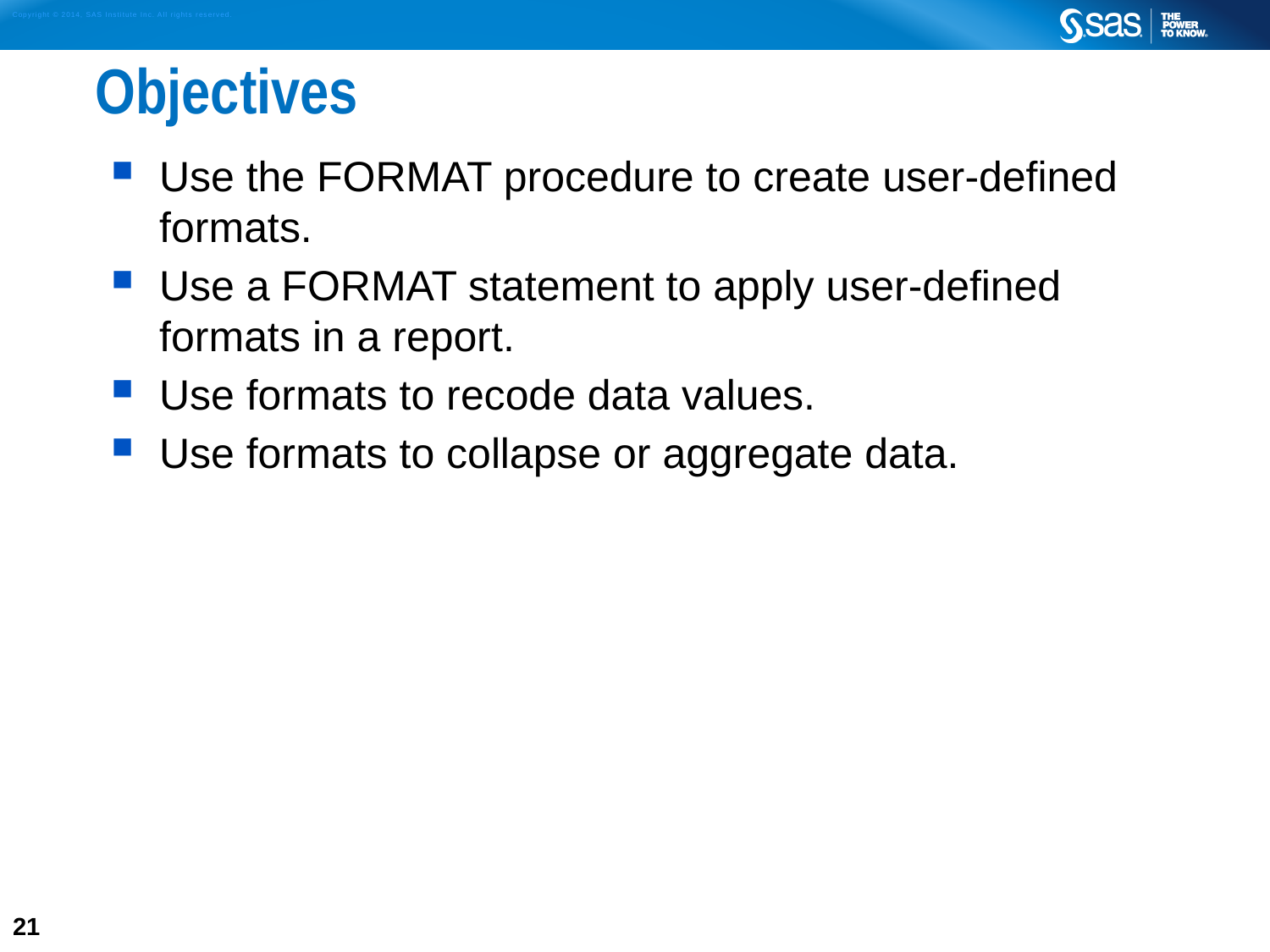

# Objectives
Use the FORMAT procedure to create user-defined formats.
Use a FORMAT statement to apply user-defined formats in a report.
Use formats to recode data values.
Use formats to collapse or aggregate data.